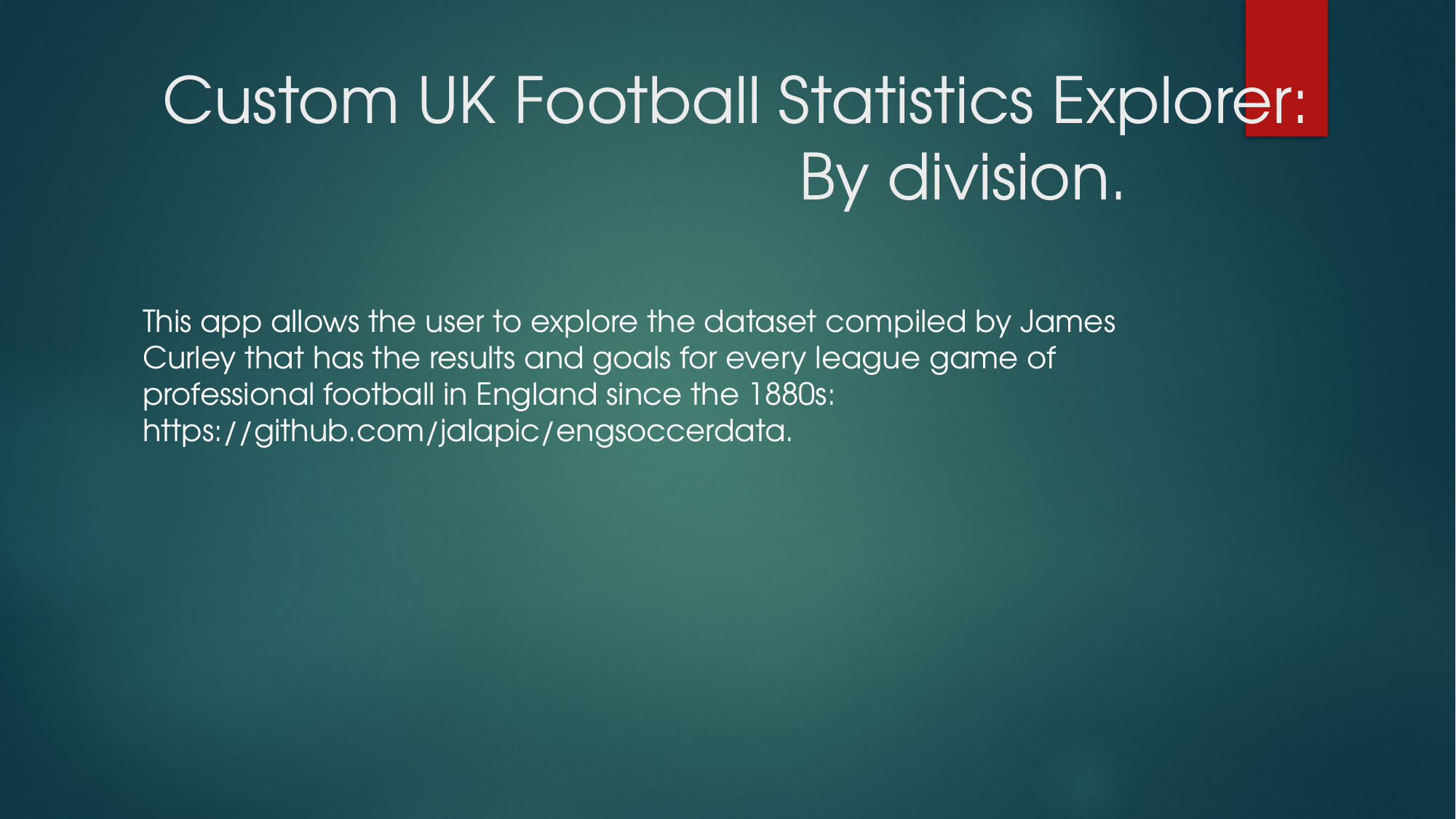

# Custom UK Football Statistics Explorer: By division.

This app allows the user to explore the dataset compiled by James Curley that has the results and goals for every league game of professional football in England since the 1880s: https://github.com/jalapic/engsoccerdata.